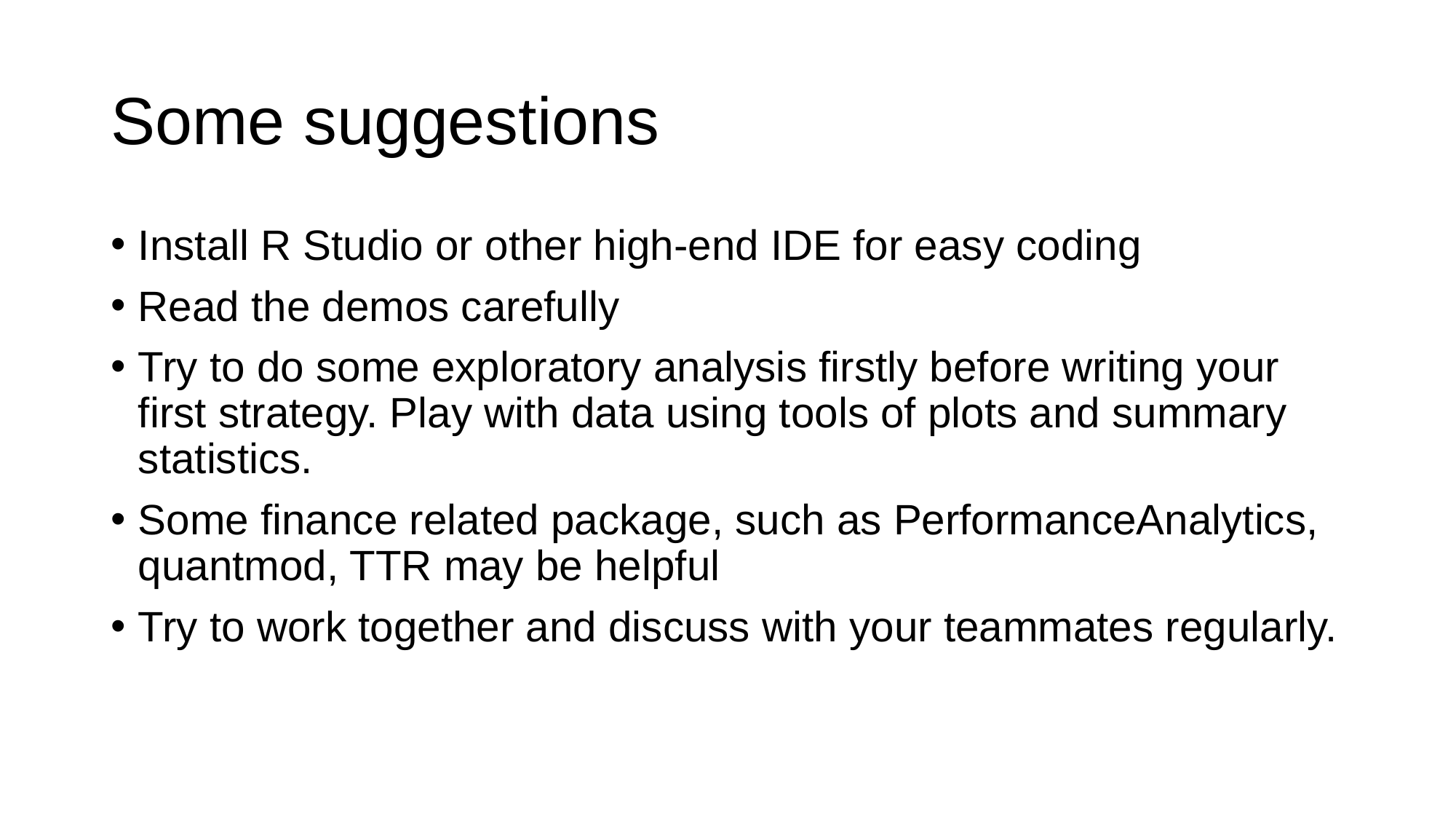

# Some suggestions
Install R Studio or other high-end IDE for easy coding
Read the demos carefully
Try to do some exploratory analysis firstly before writing your first strategy. Play with data using tools of plots and summary statistics.
Some finance related package, such as PerformanceAnalytics, quantmod, TTR may be helpful
Try to work together and discuss with your teammates regularly.